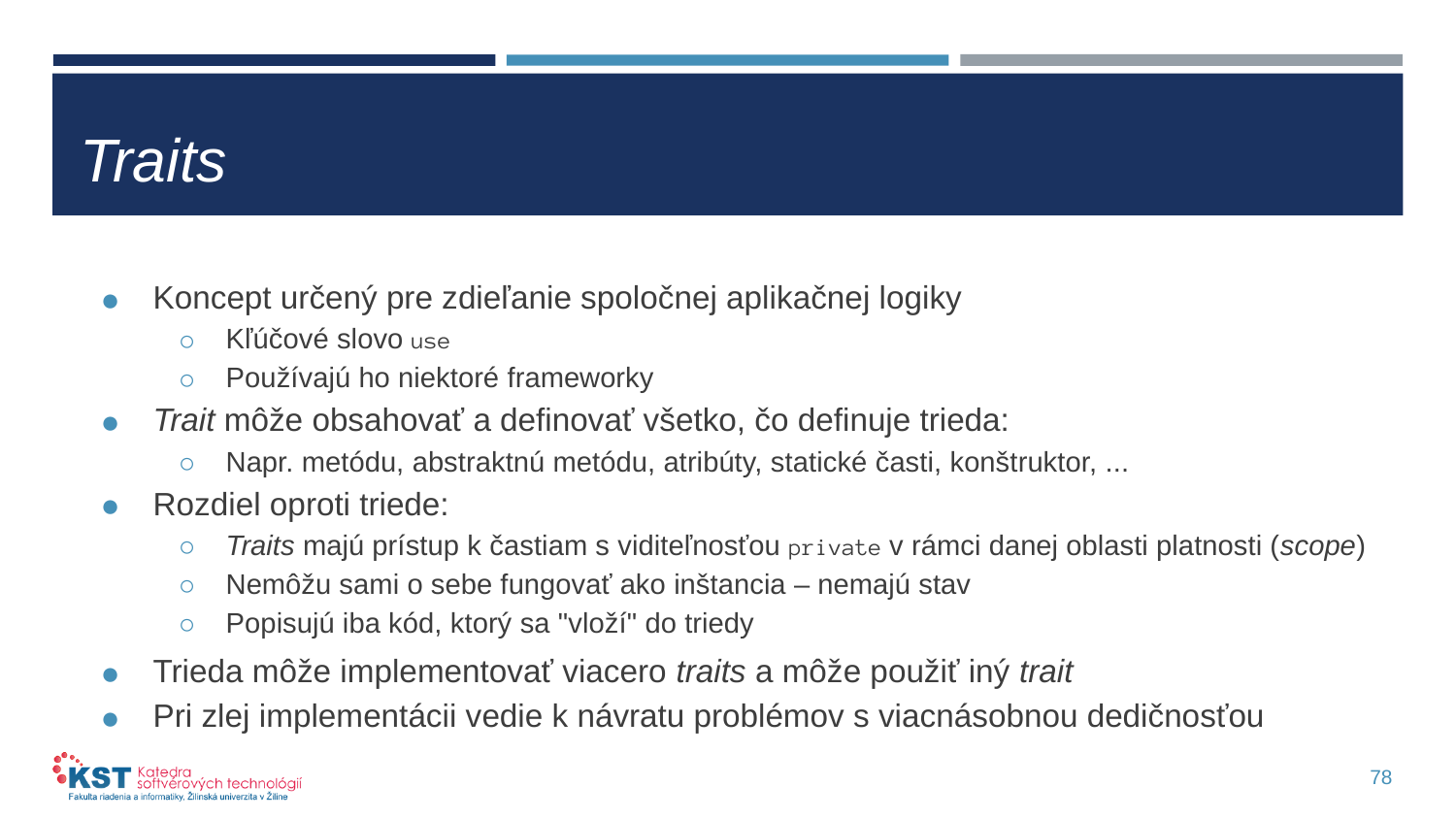

# Traits
Koncept určený pre zdieľanie spoločnej aplikačnej logiky
Kľúčové slovo use
Používajú ho niektoré frameworky
Trait môže obsahovať a definovať všetko, čo definuje trieda:
Napr. metódu, abstraktnú metódu, atribúty, statické časti, konštruktor, ...
Rozdiel oproti triede:
Traits majú prístup k častiam s viditeľnosťou private v rámci danej oblasti platnosti (scope)
Nemôžu sami o sebe fungovať ako inštancia – nemajú stav
Popisujú iba kód, ktorý sa "vloží" do triedy
Trieda môže implementovať viacero traits a môže použiť iný trait
Pri zlej implementácii vedie k návratu problémov s viacnásobnou dedičnosťou

78